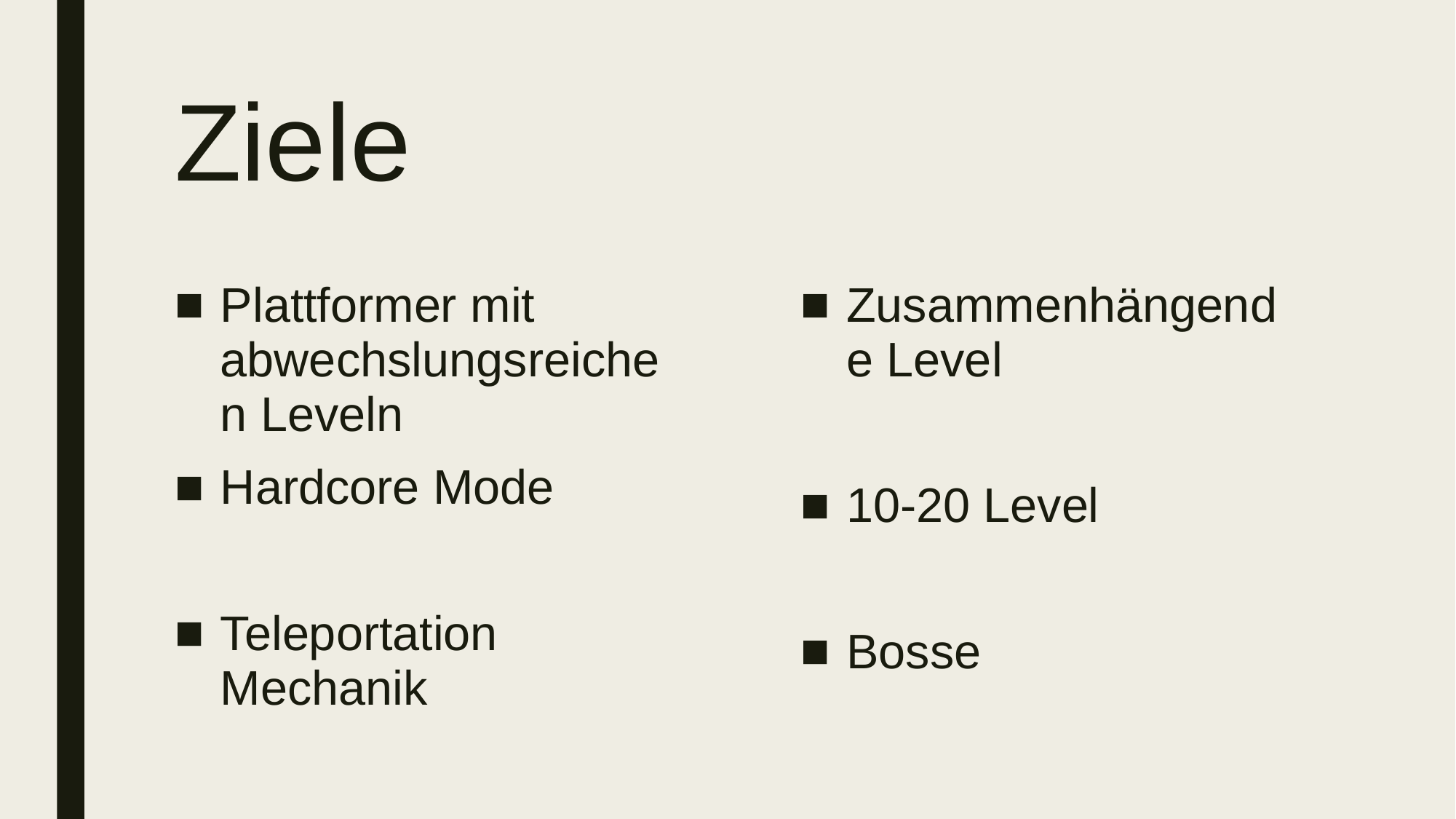

# Ziele
Plattformer mit abwechslungsreichen Leveln
Hardcore Mode

Teleportation Mechanik

Zusammenhängende Level

10-20 Level

Bosse